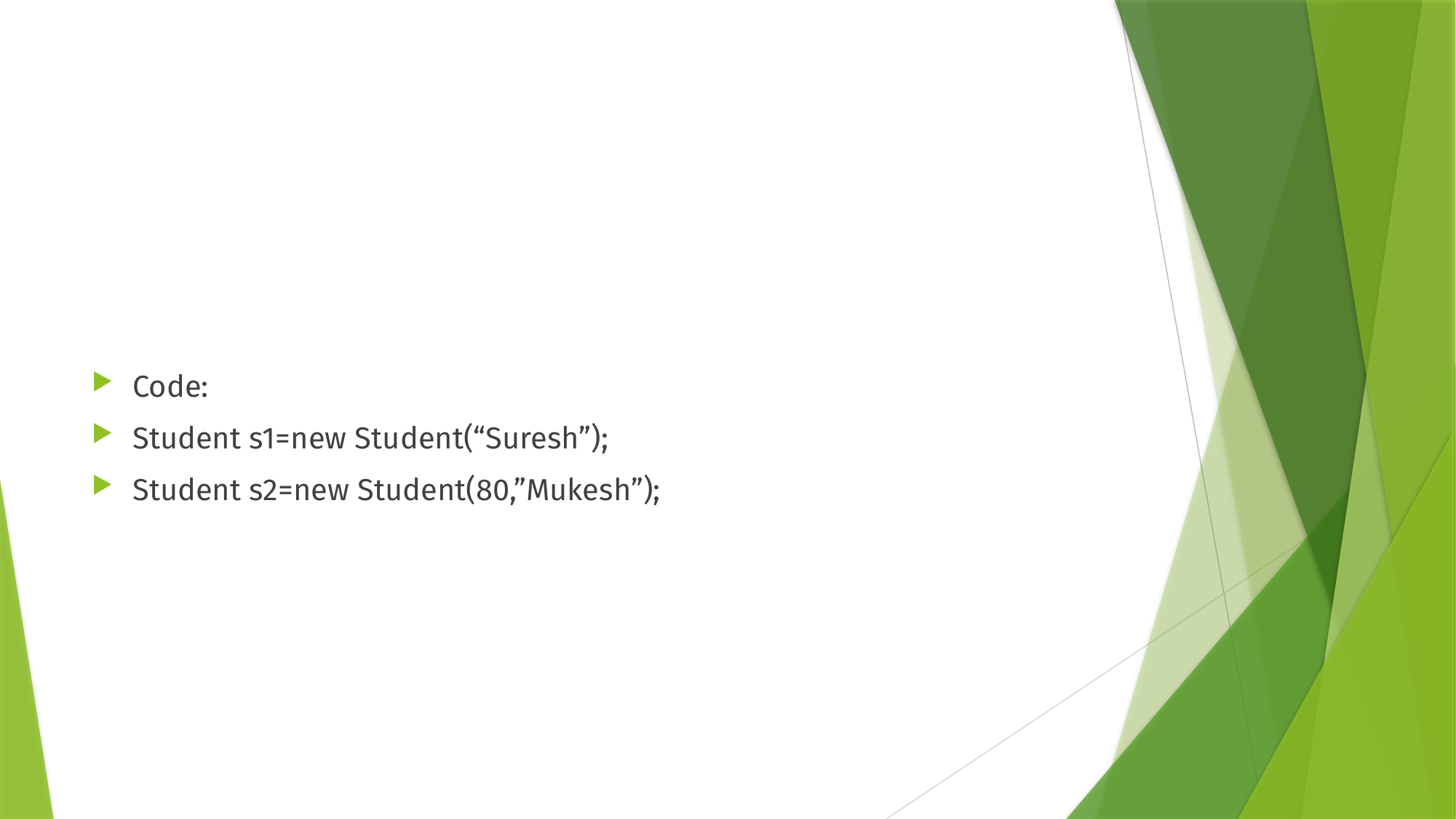

#

Code:
Student s1=new Student(“Suresh”);
Student s2=new Student(80,”Mukesh”);